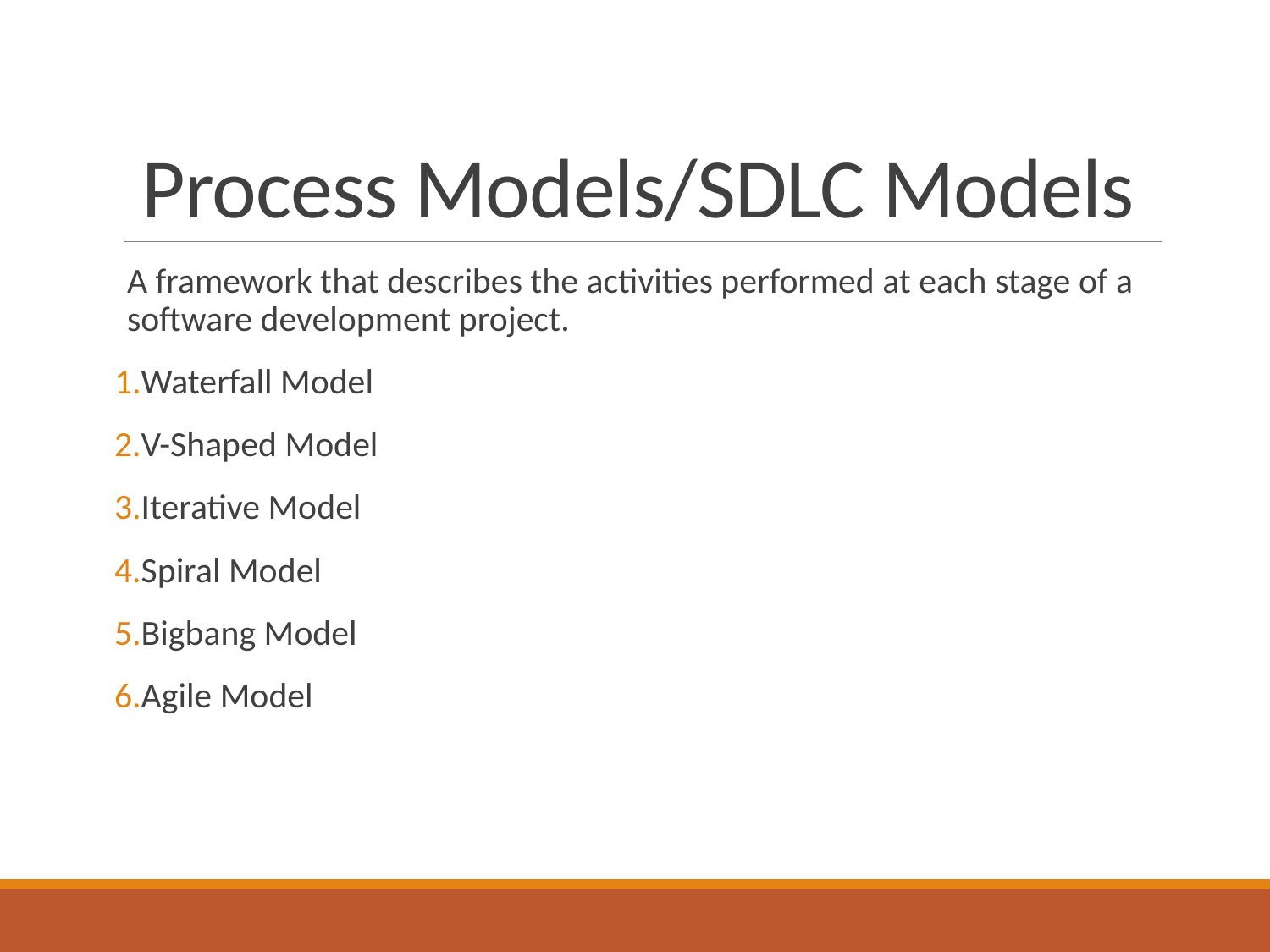

# Process Models/SDLC Models
A framework that describes the activities performed at each stage of a software development project.
Waterfall Model
V-Shaped Model
Iterative Model
Spiral Model
Bigbang Model
Agile Model